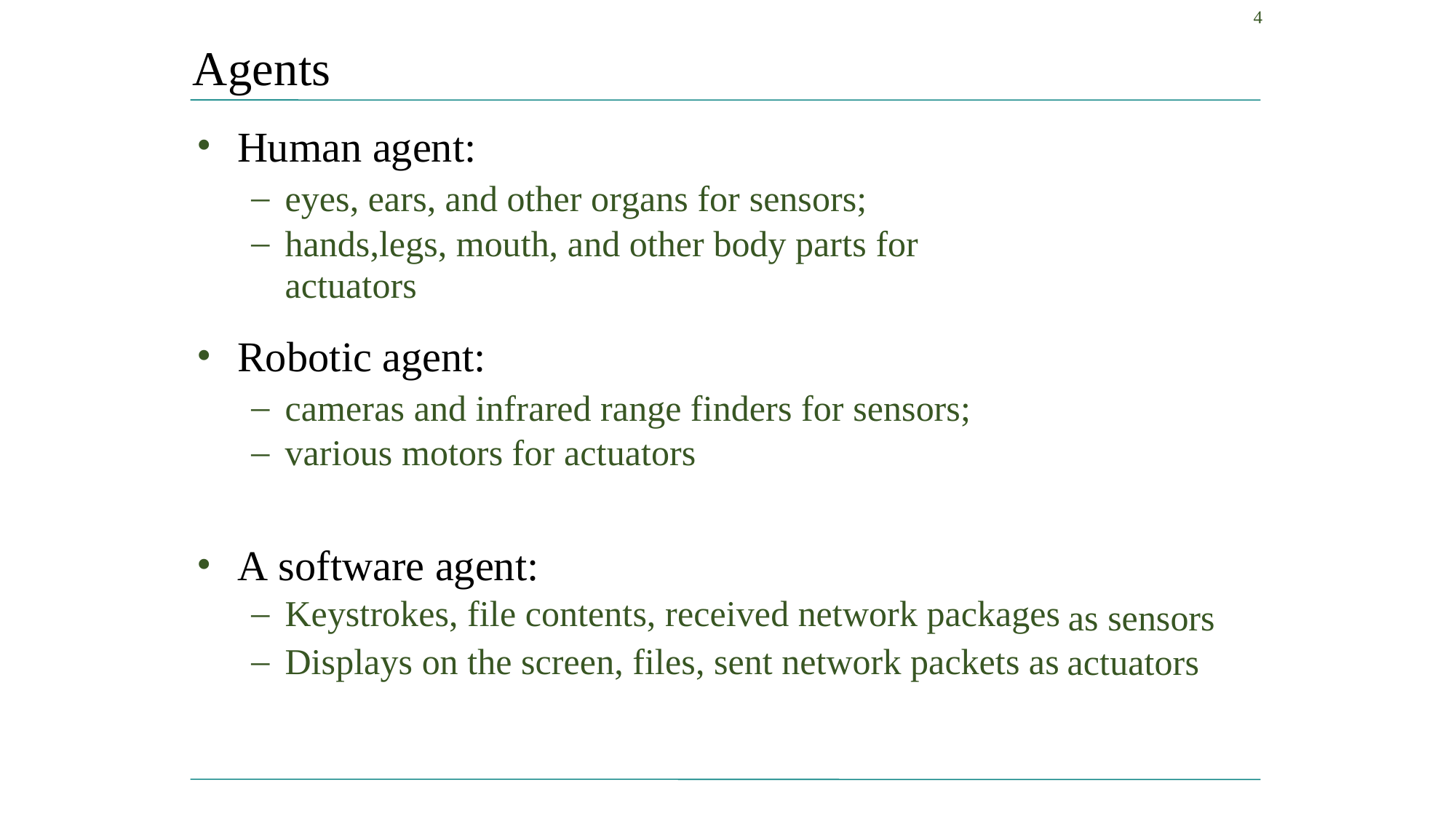

4
Agents

•
Human agent:
–
–
eyes, ears, and other organs for sensors;
hands,legs, mouth, and other body parts for actuators
•
Robotic agent:
–
–
cameras and infrared range finders for sensors;
various motors for actuators
•
A
–
–
software agent:
Keystrokes, file contents, received network packages
Displays on the screen, files, sent network packets as
as sensors
actuators